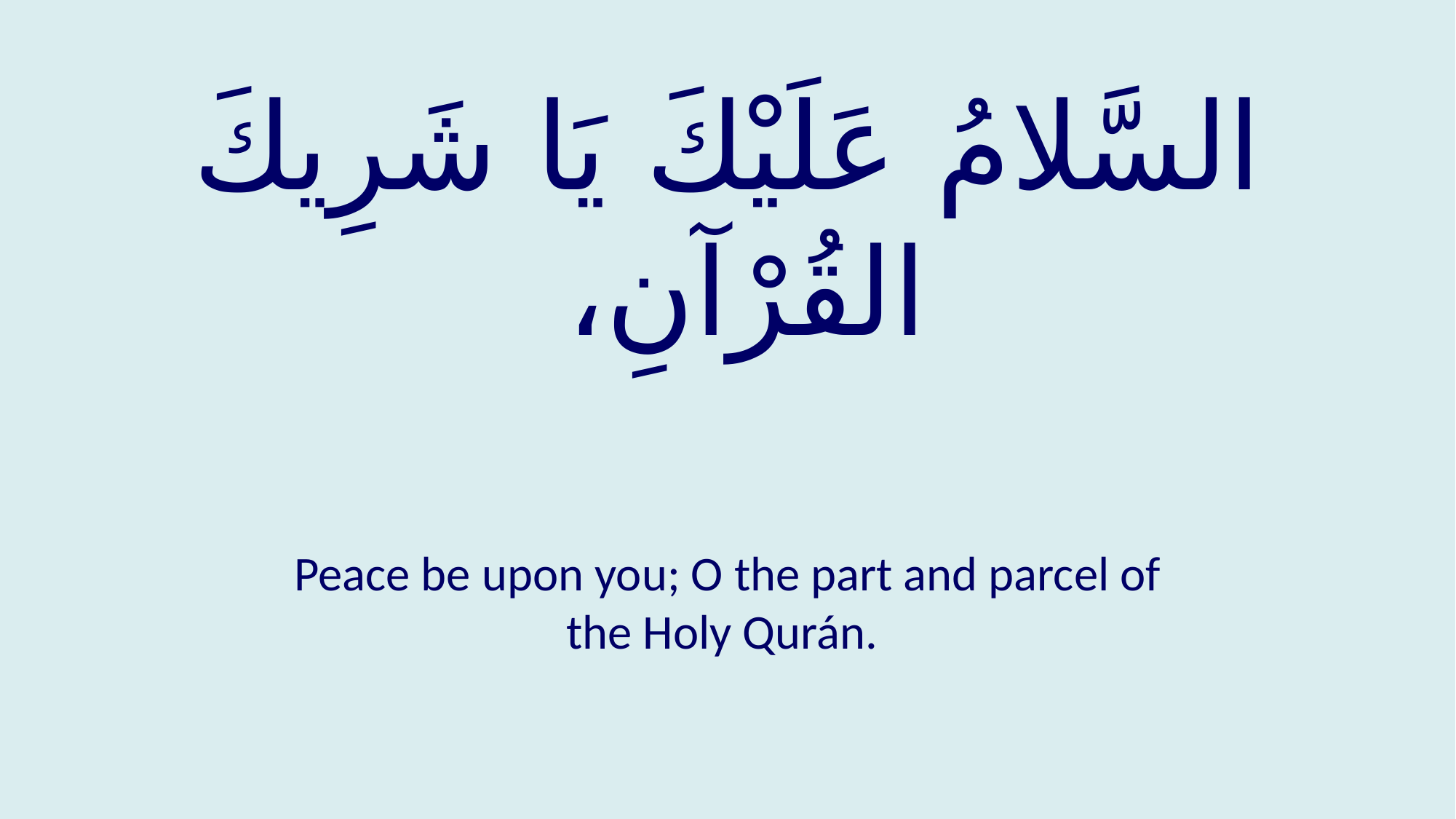

# السَّلامُ عَلَيْكَ يَا شَرِيكَ القُرْآنِ،
Peace be upon you; O the part and parcel of the Holy Qurán.